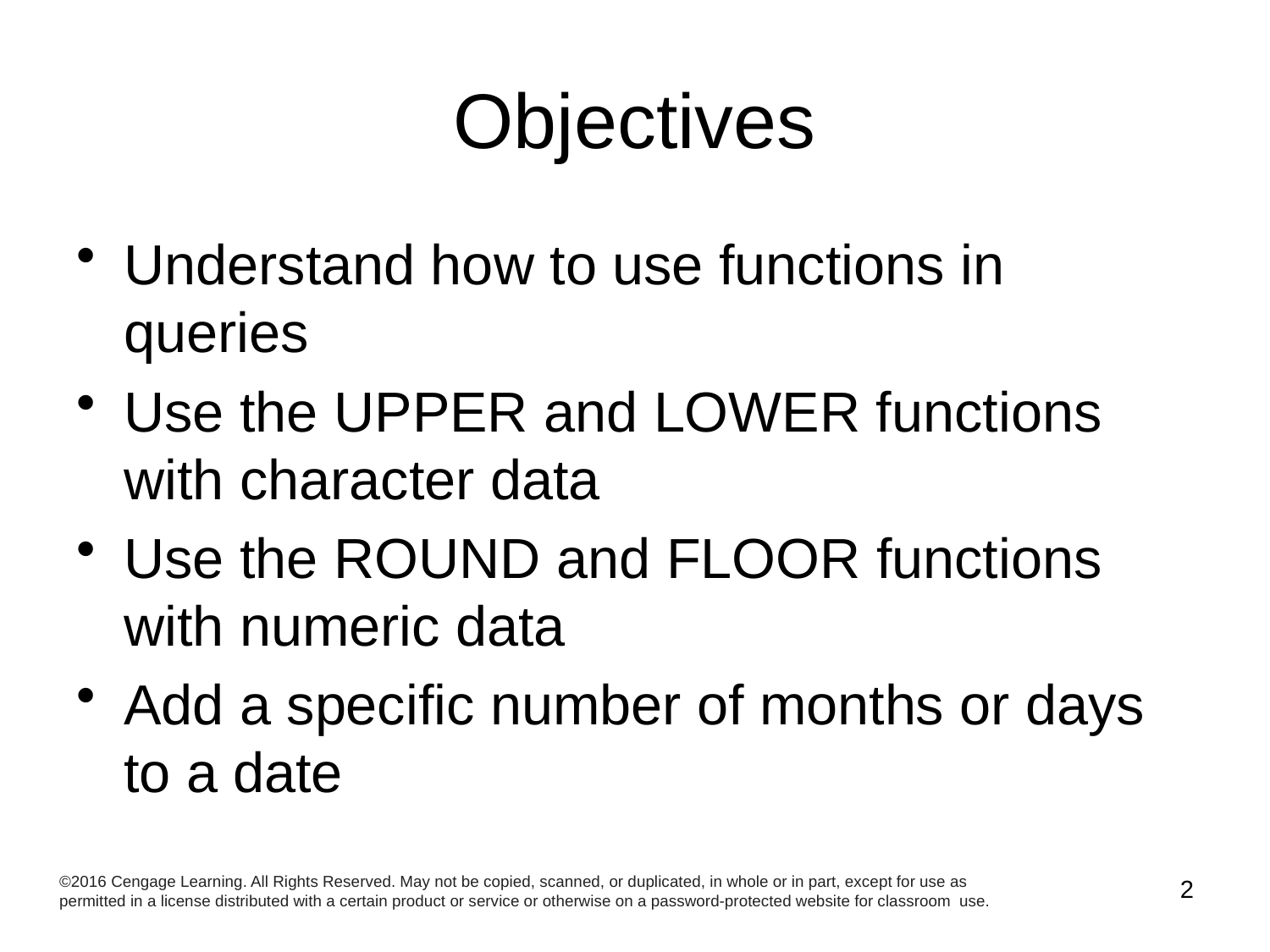

# Objectives
Understand how to use functions in queries
Use the UPPER and LOWER functions with character data
Use the ROUND and FLOOR functions with numeric data
Add a specific number of months or days to a date
©2016 Cengage Learning. All Rights Reserved. May not be copied, scanned, or duplicated, in whole or in part, except for use as permitted in a license distributed with a certain product or service or otherwise on a password-protected website for classroom  use.
2